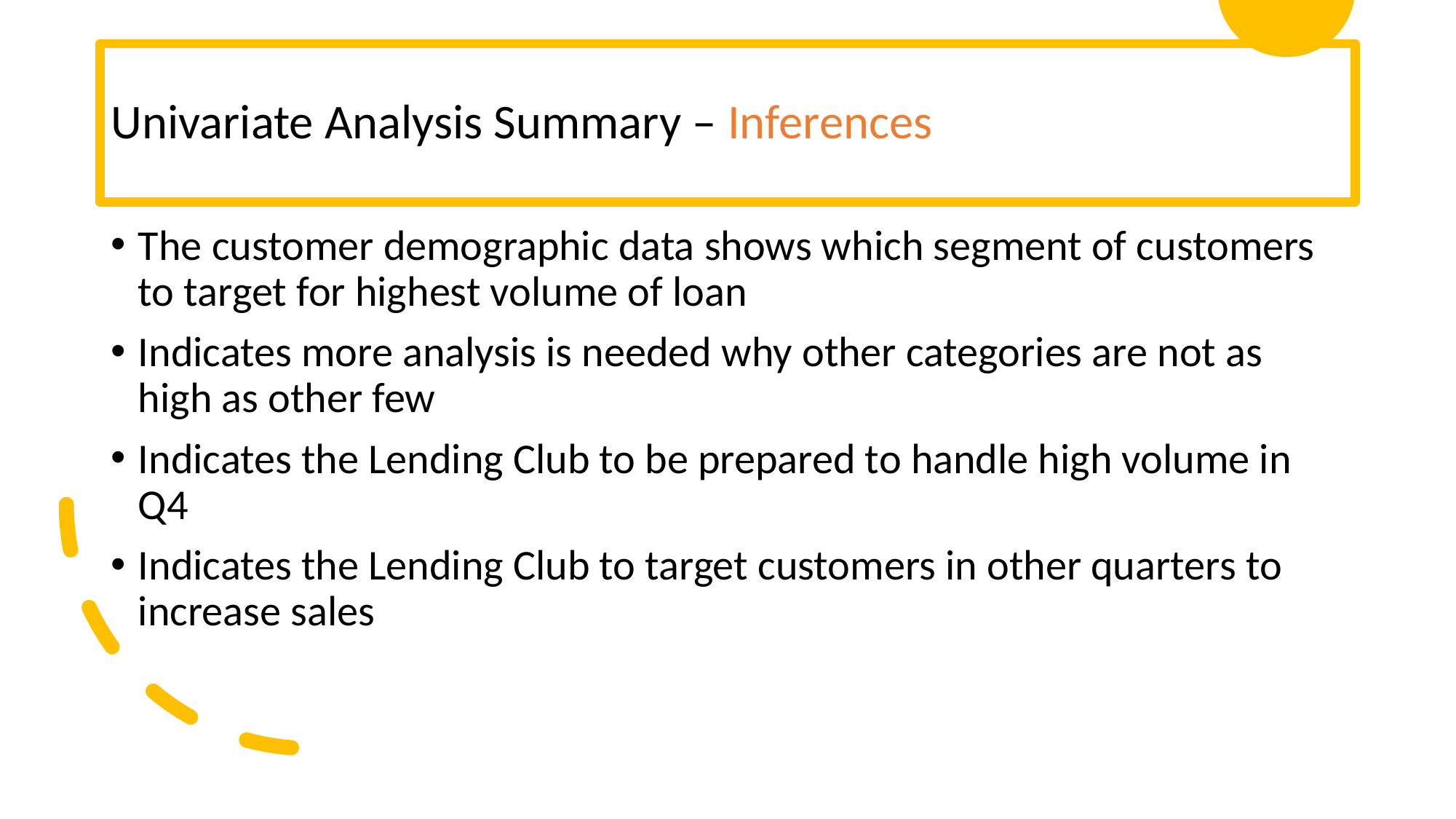

# Univariate Analysis Summary – Inferences
The customer demographic data shows which segment of customers to target for highest volume of loan
Indicates more analysis is needed why other categories are not as high as other few
Indicates the Lending Club to be prepared to handle high volume in Q4
Indicates the Lending Club to target customers in other quarters to increase sales